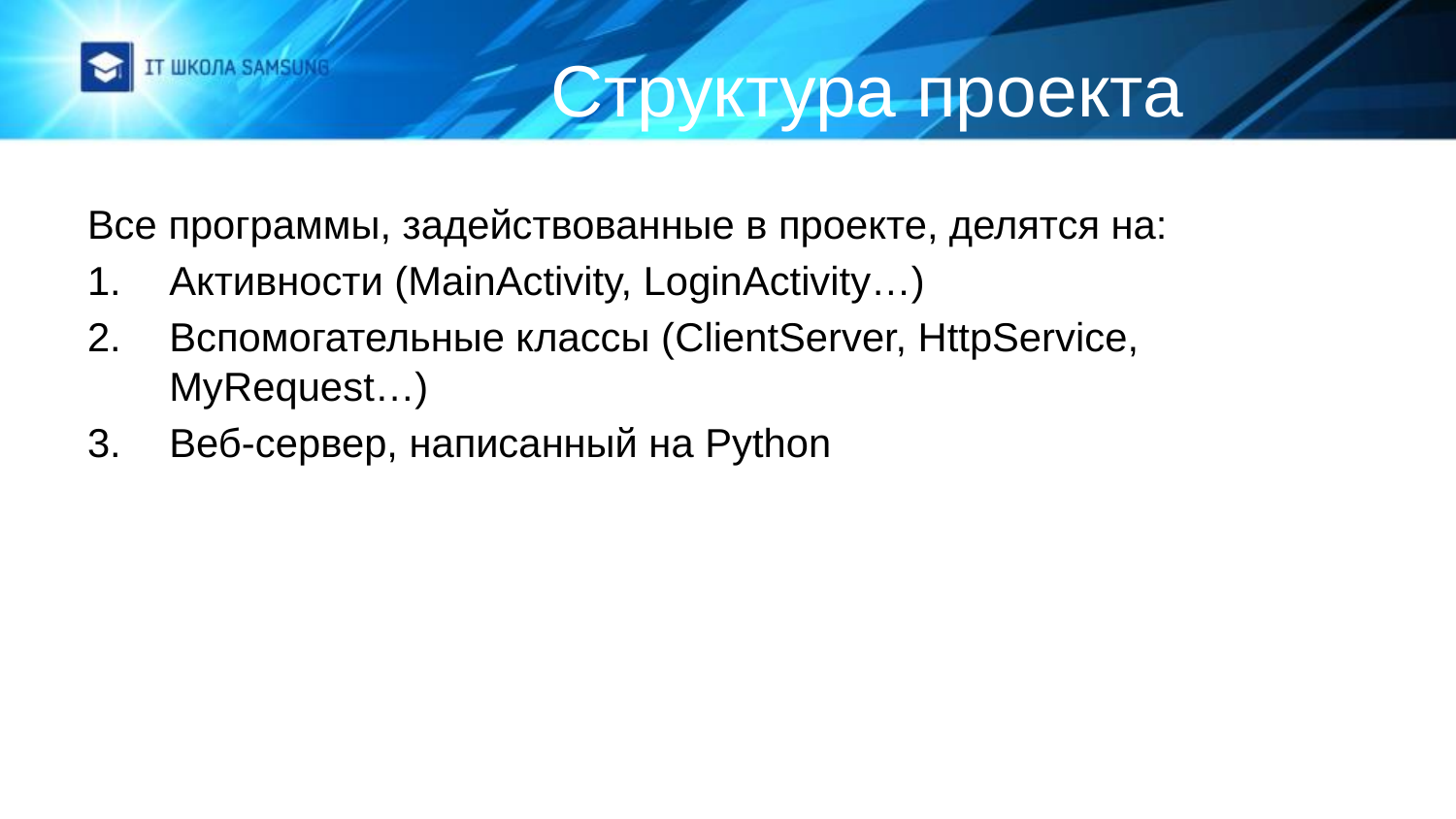

# Структура проекта
Все программы, задействованные в проекте, делятся на:
Активности (MainActivity, LoginActivity…)
Вспомогательные классы (ClientServer, HttpService, MyRequest…)
Веб-сервер, написанный на Python